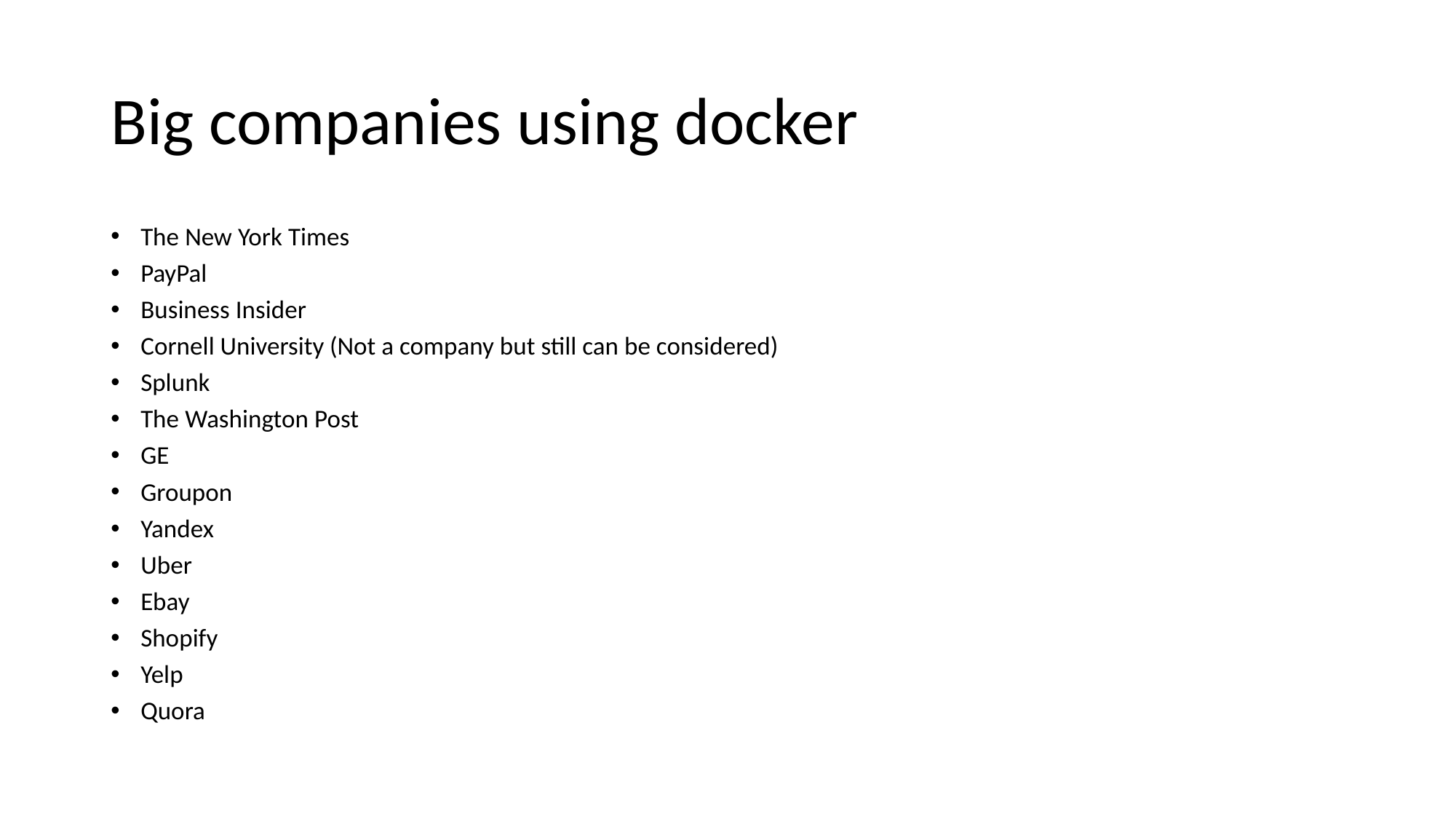

# Big companies using docker
The New York Times
PayPal
Business Insider
Cornell University (Not a company but still can be considered)
Splunk
The Washington Post
GE
Groupon
Yandex
Uber
Ebay
Shopify
Yelp
Quora